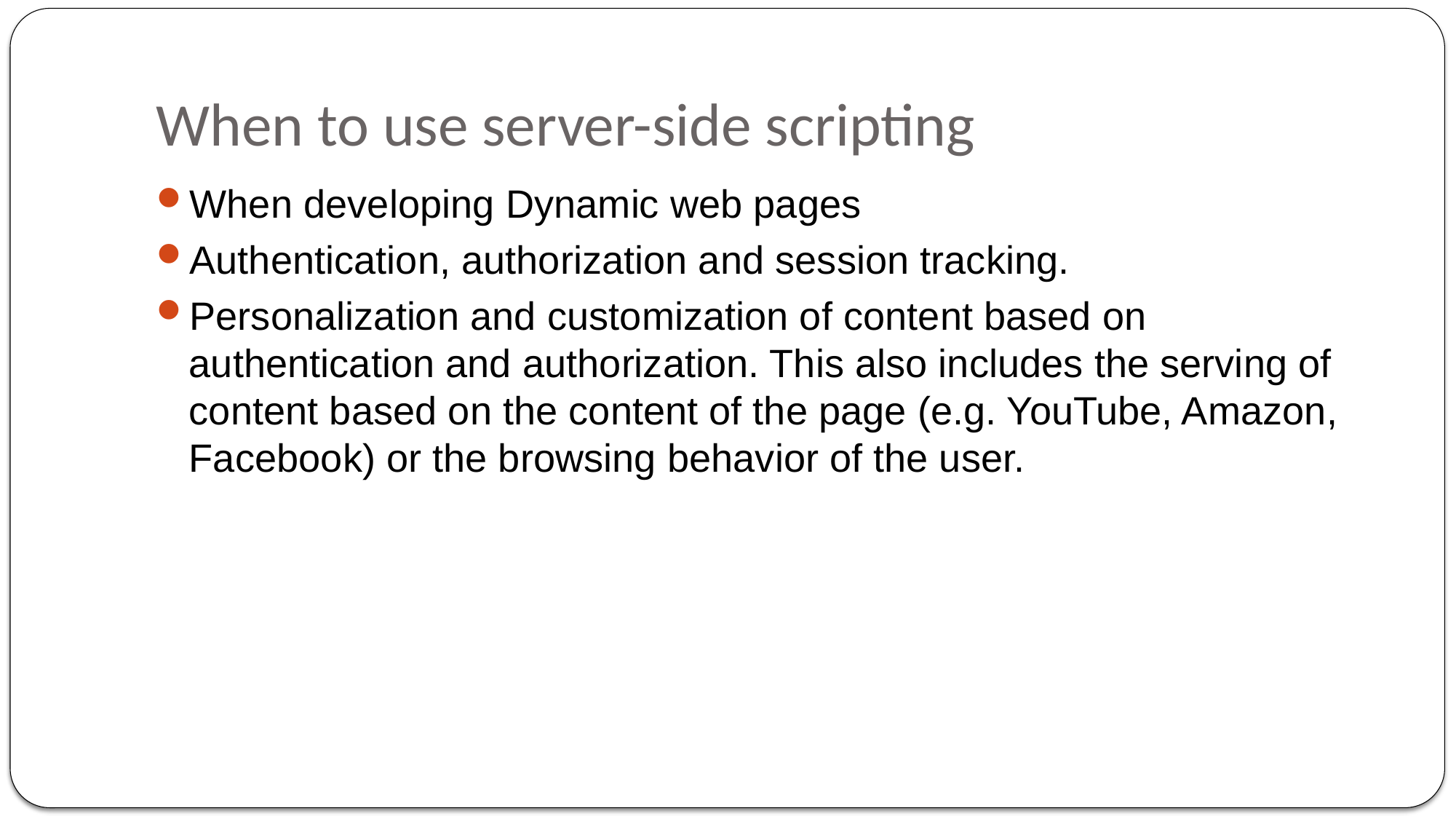

# When to use server-side scripting
When developing Dynamic web pages
Authentication, authorization and session tracking.
Personalization and customization of content based on authentication and authorization. This also includes the serving of content based on the content of the page (e.g. YouTube, Amazon, Facebook) or the browsing behavior of the user.